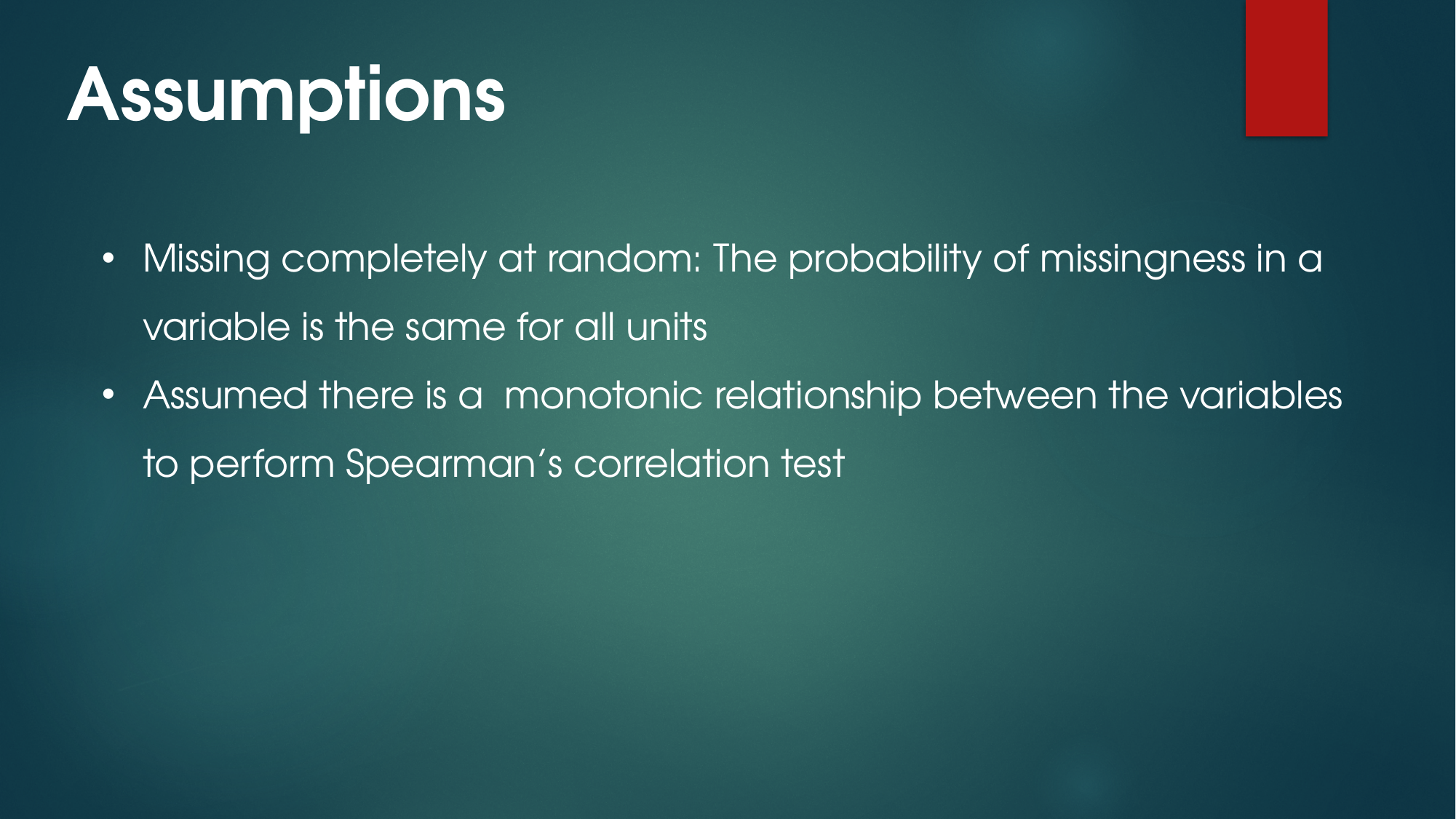

# Assumptions
Missing completely at random: The probability of missingness in a variable is the same for all units
Assumed there is a  monotonic relationship between the variables to perform Spearman’s correlation test